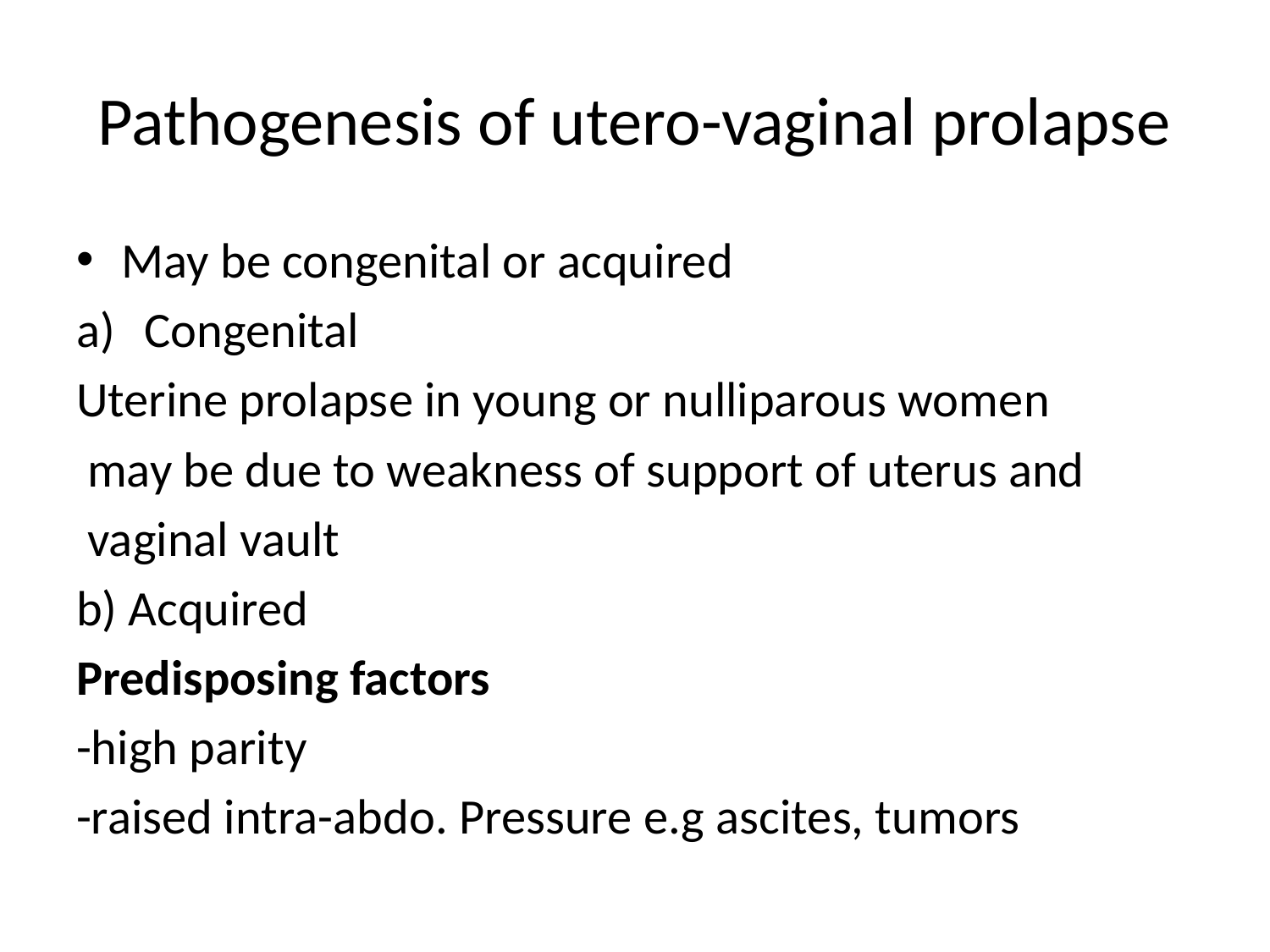

# Pathogenesis of utero-vaginal prolapse
May be congenital or acquired
Congenital
Uterine prolapse in young or nulliparous women
 may be due to weakness of support of uterus and
 vaginal vault
b) Acquired
Predisposing factors
-high parity
-raised intra-abdo. Pressure e.g ascites, tumors